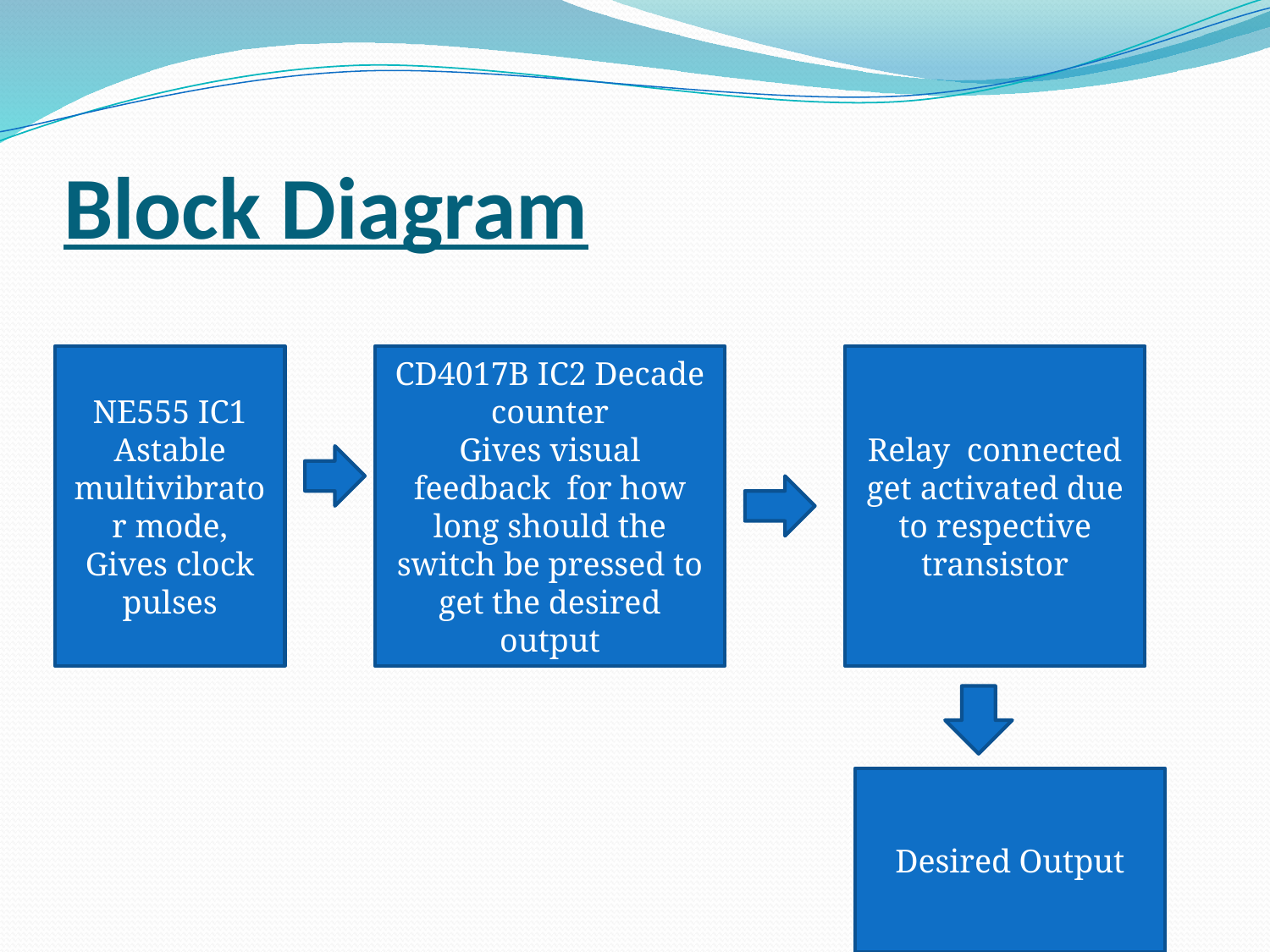

# Block Diagram
NE555 IC1
Astable multivibrator mode,
Gives clock pulses
CD4017B IC2 Decade counter
Gives visual feedback  for how long should the switch be pressed to get the desired output
Relay  connected get activated due to respective transistor

Desired Output